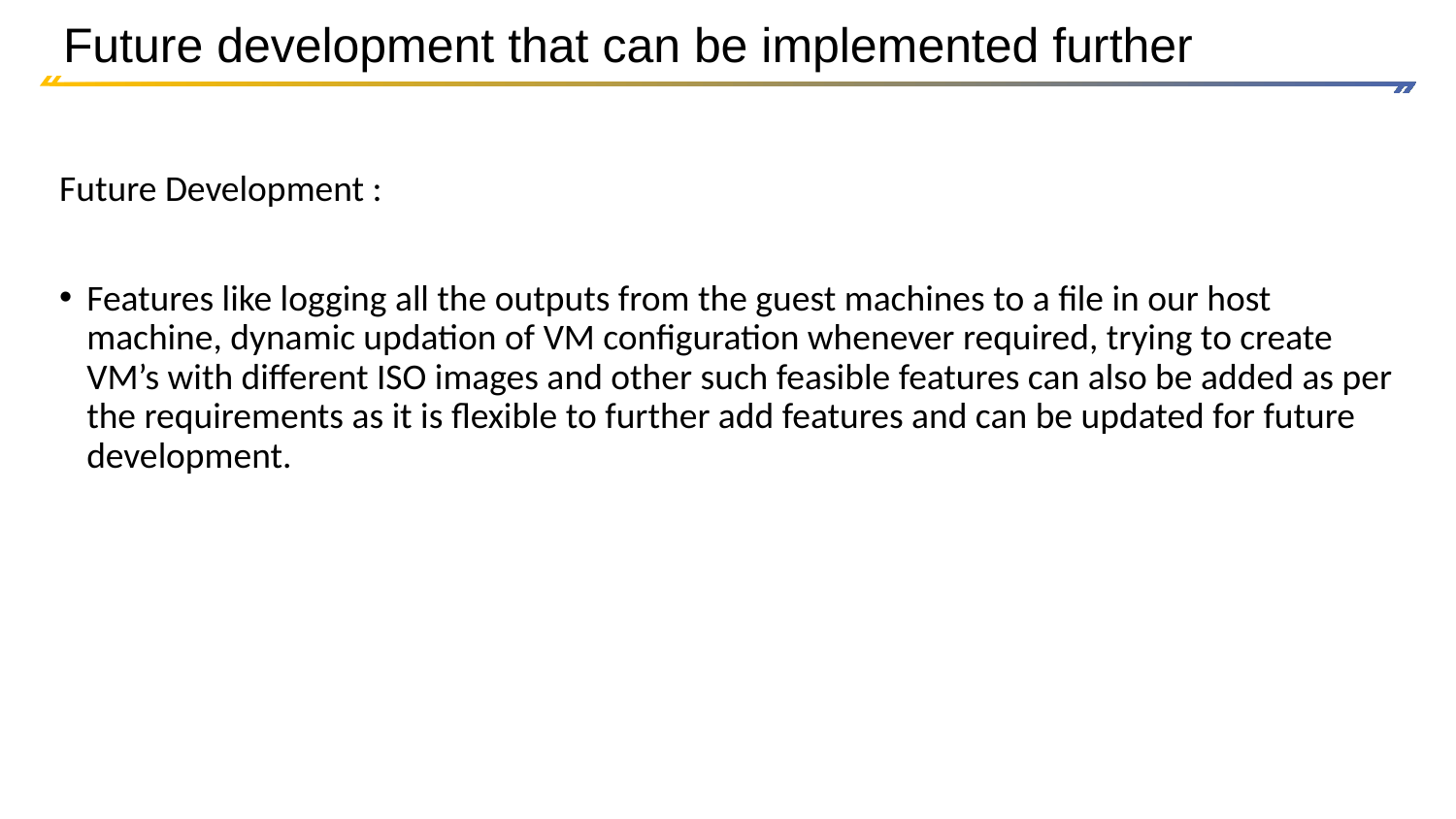

# Future development that can be implemented further

Future Development :

Features like logging all the outputs from the guest machines to a file in our host machine, dynamic updation of VM configuration whenever required, trying to create VM’s with different ISO images and other such feasible features can also be added as per the requirements as it is flexible to further add features and can be updated for future development.